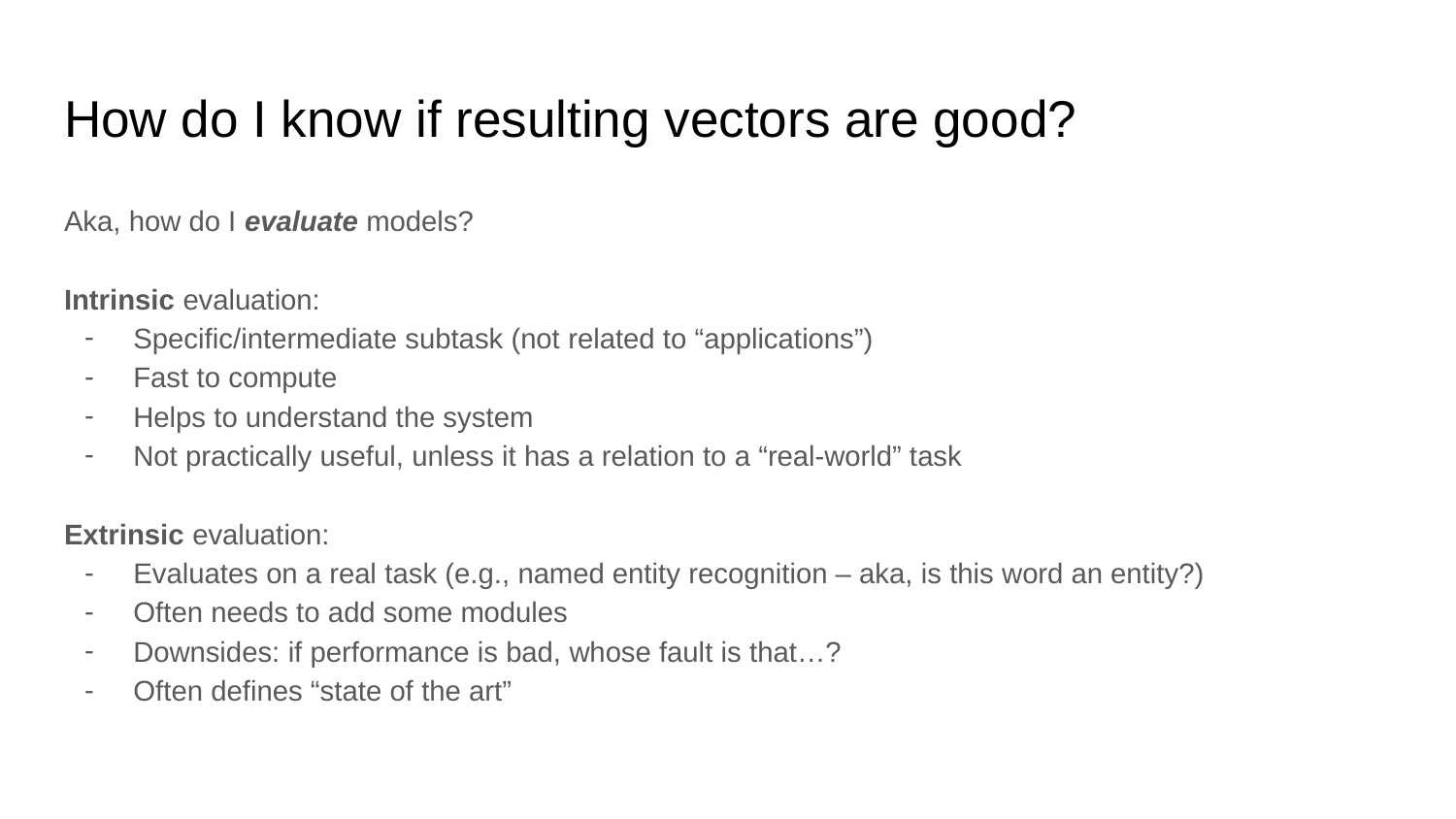

# How do I know if resulting vectors are good?
Aka, how do I evaluate models?

Intrinsic evaluation:
Specific/intermediate subtask (not related to “applications”)
Fast to compute
Helps to understand the system
Not practically useful, unless it has a relation to a “real-world” task

Extrinsic evaluation:
Evaluates on a real task (e.g., named entity recognition – aka, is this word an entity?)
Often needs to add some modules
Downsides: if performance is bad, whose fault is that…?
Often defines “state of the art”